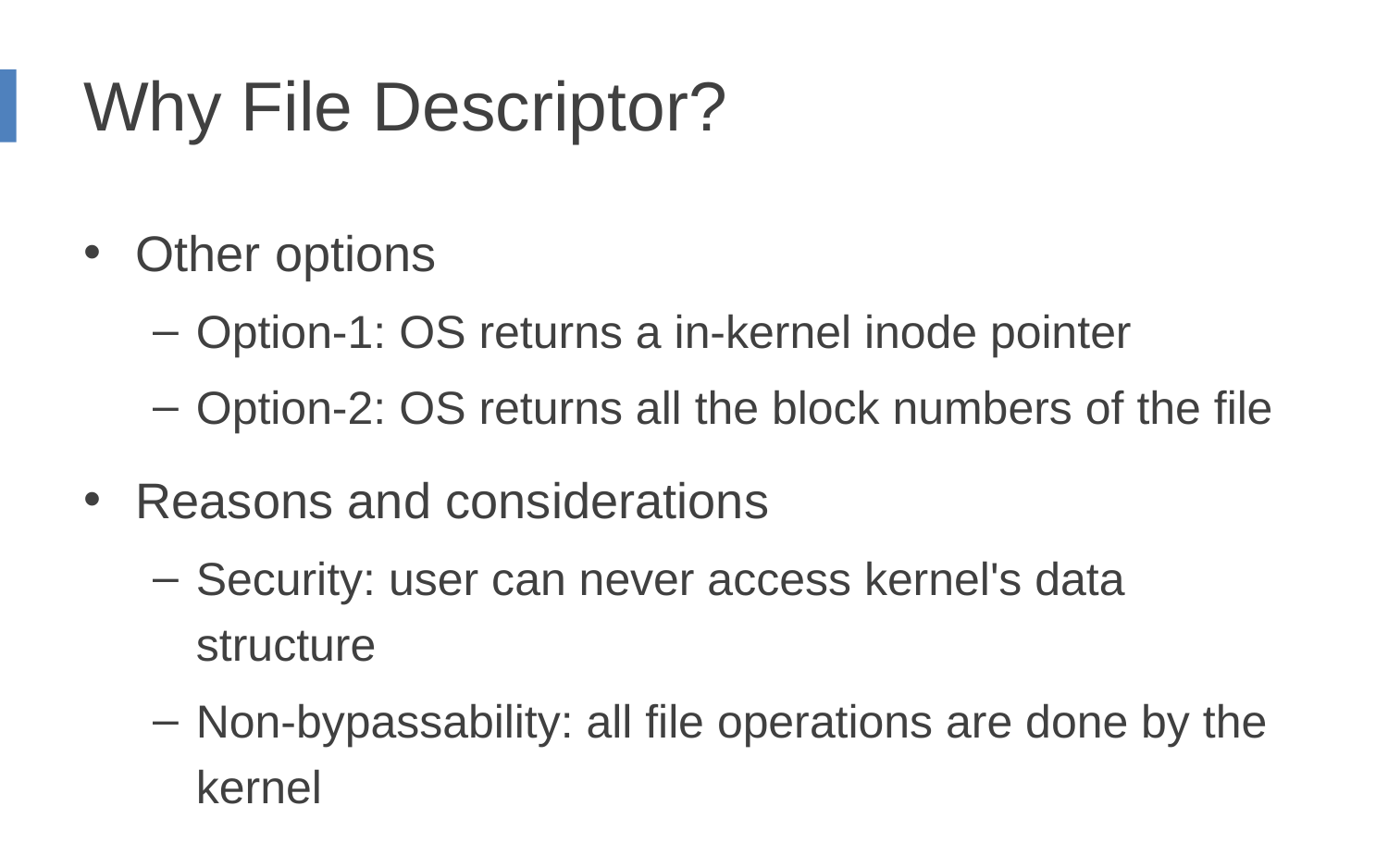

# Why File Descriptor?
Other options
Option-1: OS returns a in-kernel inode pointer
Option-2: OS returns all the block numbers of the file
Reasons and considerations
Security: user can never access kernel's data structure
Non-bypassability: all file operations are done by the kernel